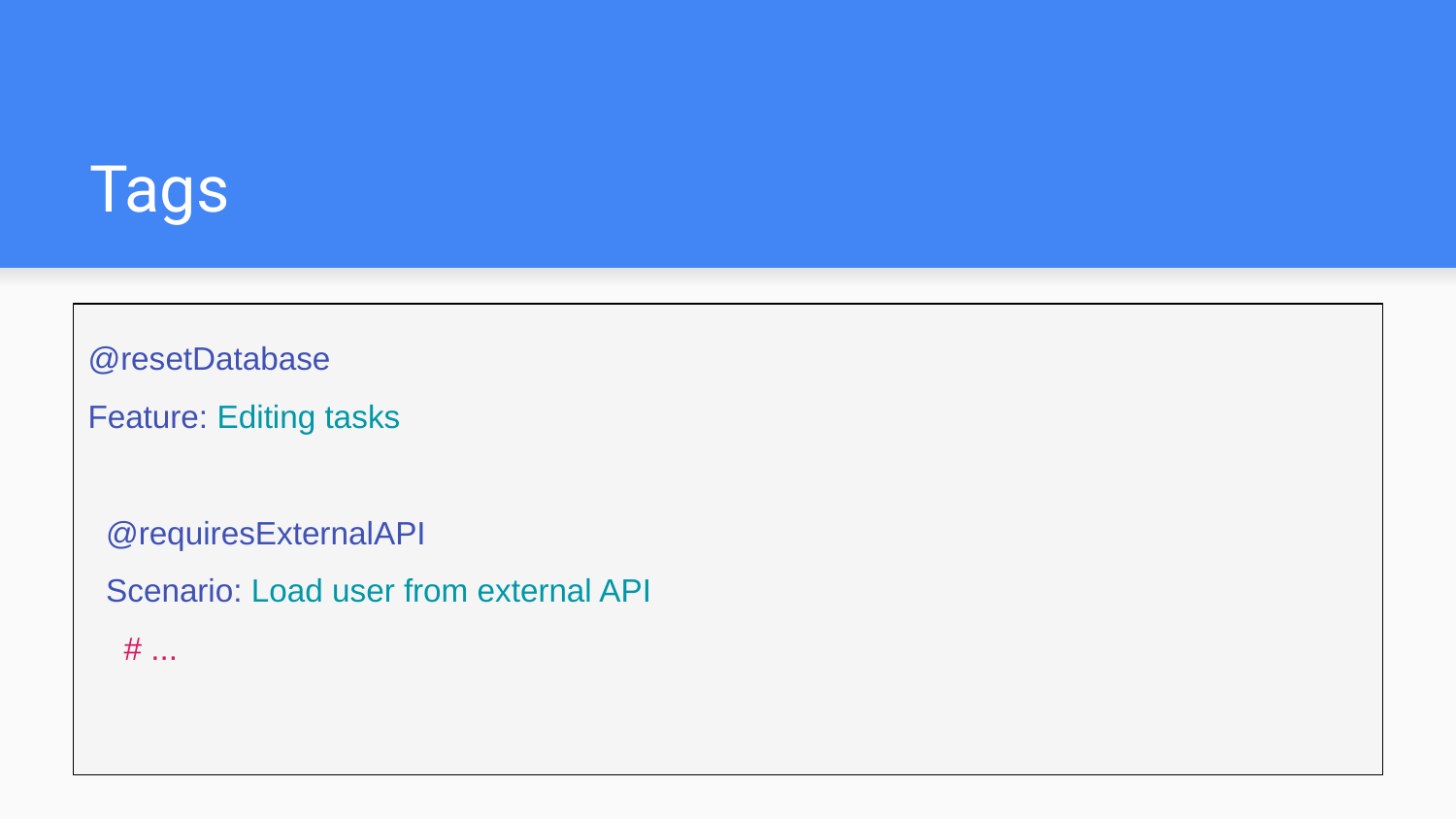

# Tags
@resetDatabase
Feature: Editing tasks

  @requiresExternalAPI
  Scenario: Load user from external API
    # ...